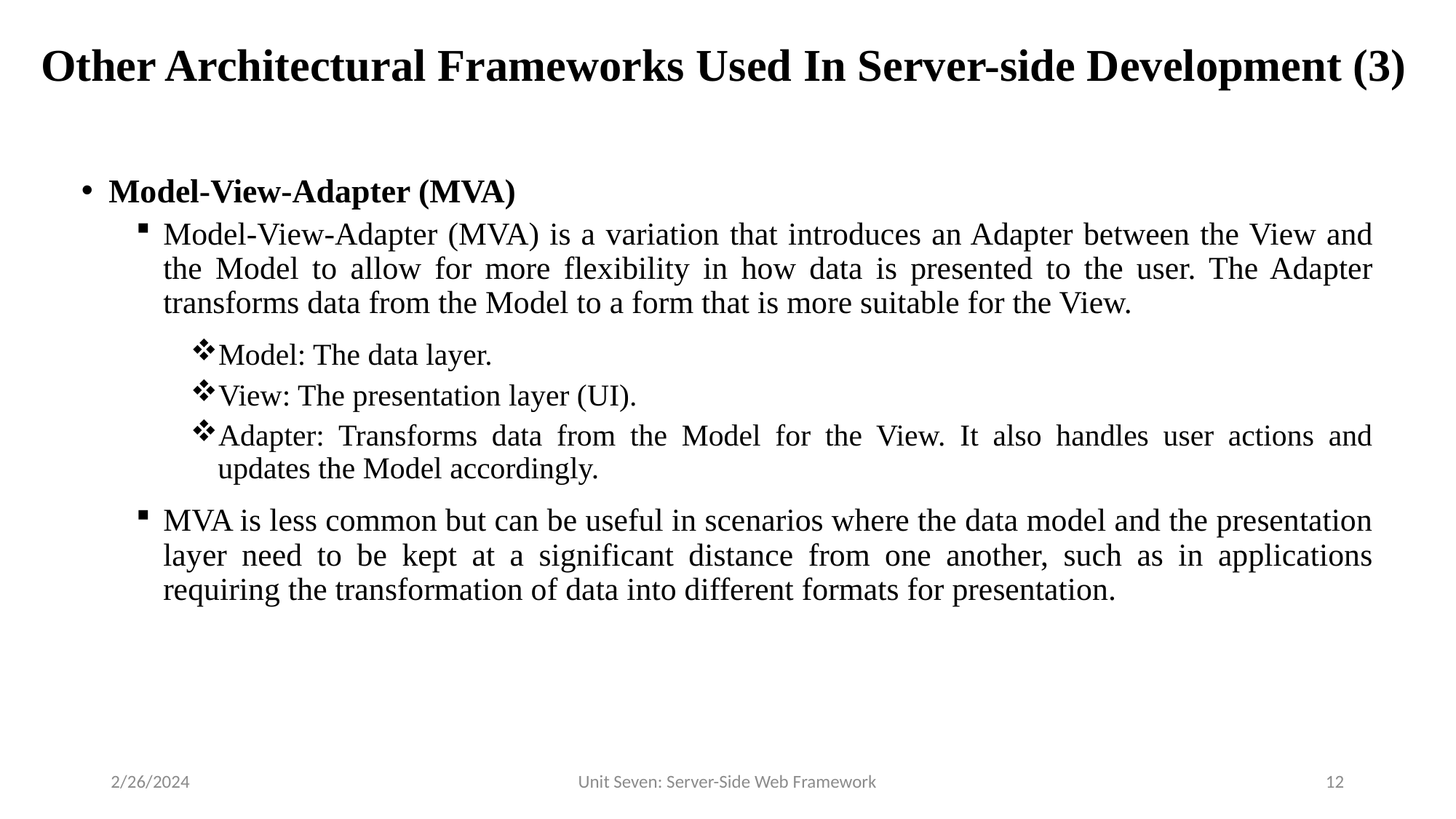

# Other Architectural Frameworks Used In Server-side Development (3)
Model-View-Adapter (MVA)
Model-View-Adapter (MVA) is a variation that introduces an Adapter between the View and the Model to allow for more flexibility in how data is presented to the user. The Adapter transforms data from the Model to a form that is more suitable for the View.

Model: The data layer.
View: The presentation layer (UI).
Adapter: Transforms data from the Model for the View. It also handles user actions and updates the Model accordingly.

MVA is less common but can be useful in scenarios where the data model and the presentation layer need to be kept at a significant distance from one another, such as in applications requiring the transformation of data into different formats for presentation.
2/26/2024
Unit Seven: Server-Side Web Framework
12